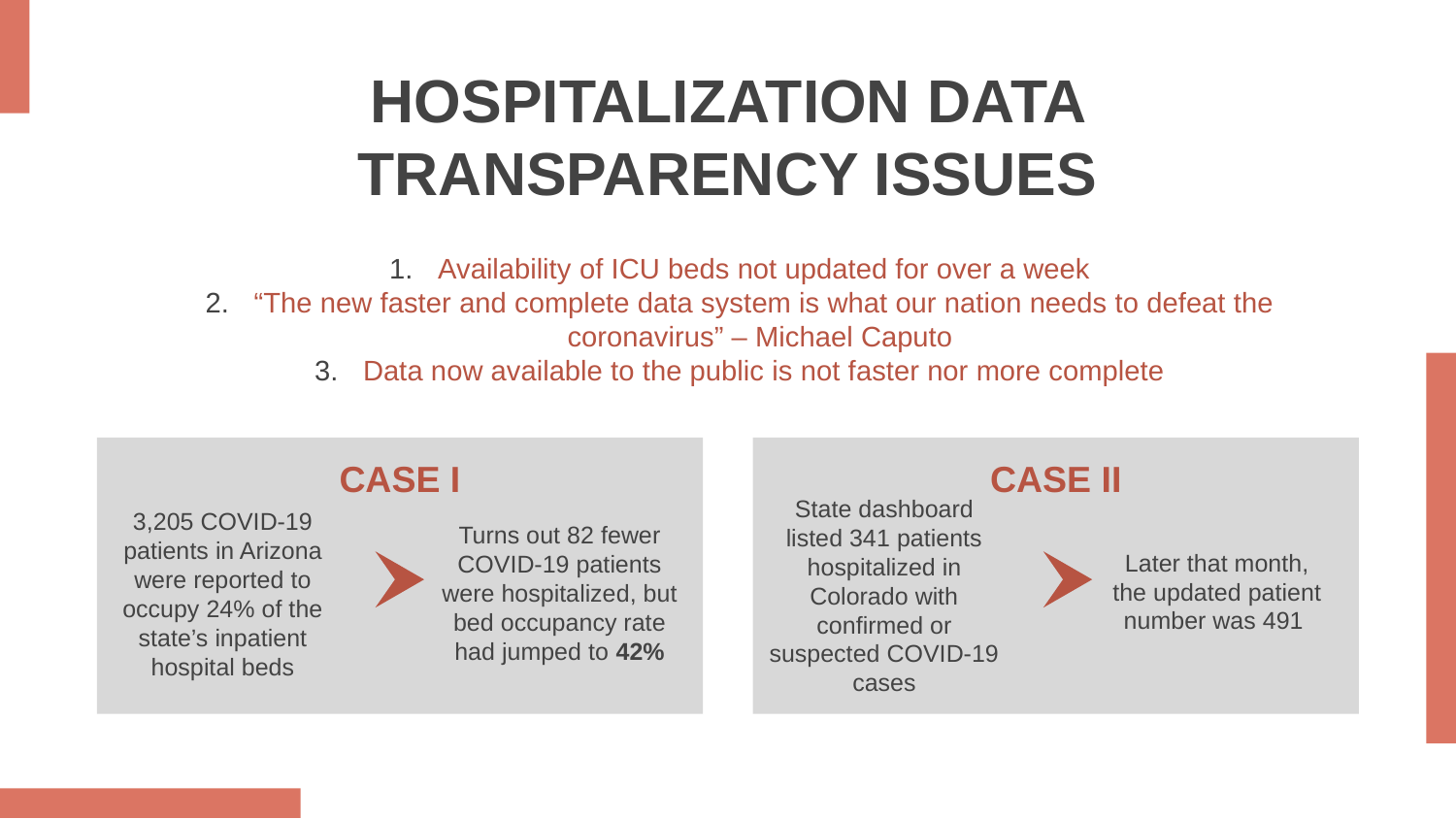

# HOSPITALIZATION DATA TRANSPARENCY ISSUES
Availability of ICU beds not updated for over a week
“The new faster and complete data system is what our nation needs to defeat the coronavirus” – Michael Caputo
Data now available to the public is not faster nor more complete

CASE I

CASE II
State dashboard listed 341 patients hospitalized in Colorado with confirmed or suspected COVID-19 cases

3,205 COVID-19 patients in Arizona were reported to occupy 24% of the state’s inpatient hospital beds

Turns out 82 fewer COVID-19 patients were hospitalized, but bed occupancy rate had jumped to 42%

Later that month, the updated patient number was 491